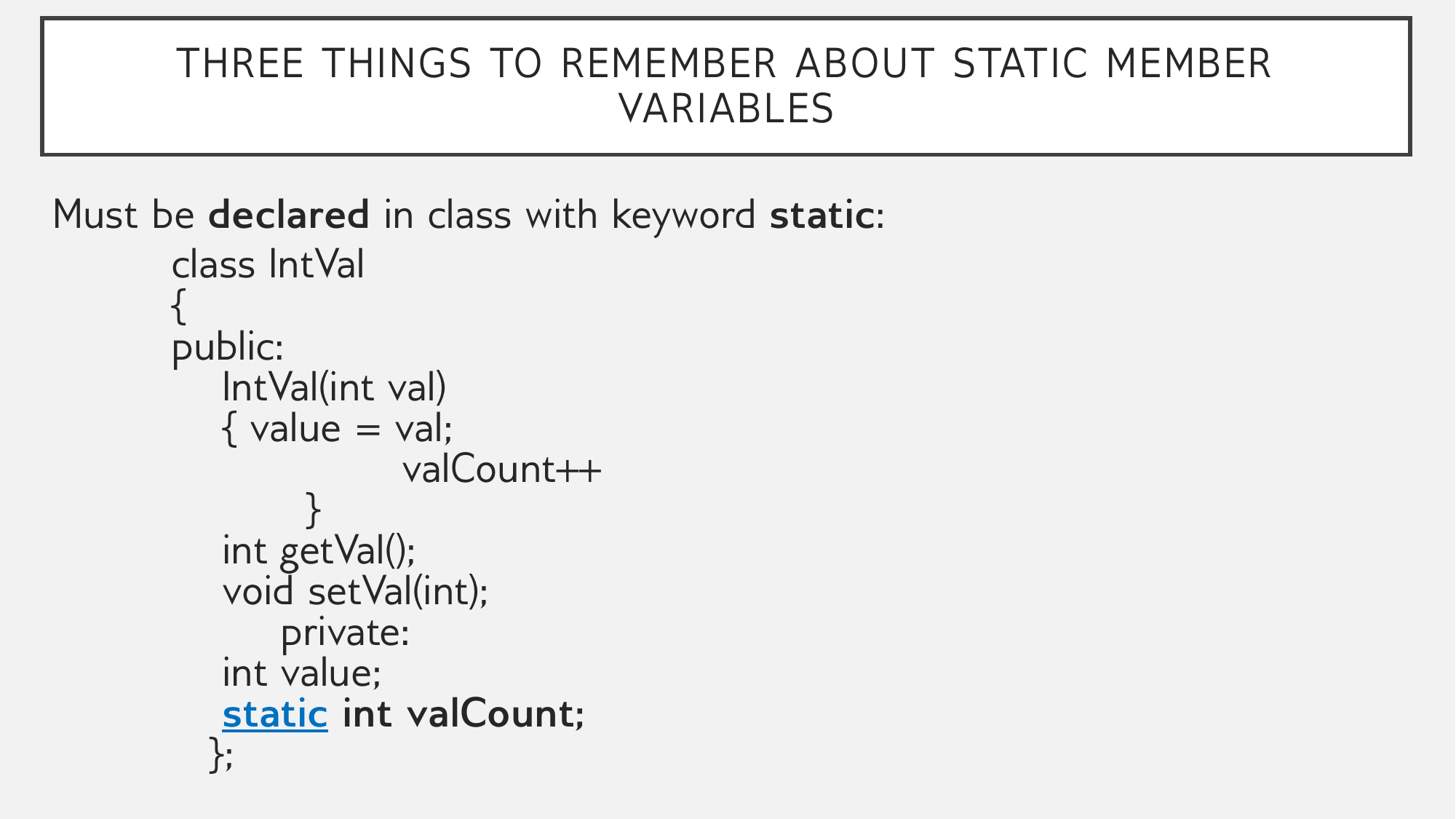

# Three things to remember about Static Member Variables
Must be declared in class with keyword static:
	class IntVal
	{
    	public:
	    IntVal(int val)
	    { value = val;
			 valCount++
		  }
	    int getVal();
	    void setVal(int);
	  	private:
	    int value;
	    static int valCount;
        };